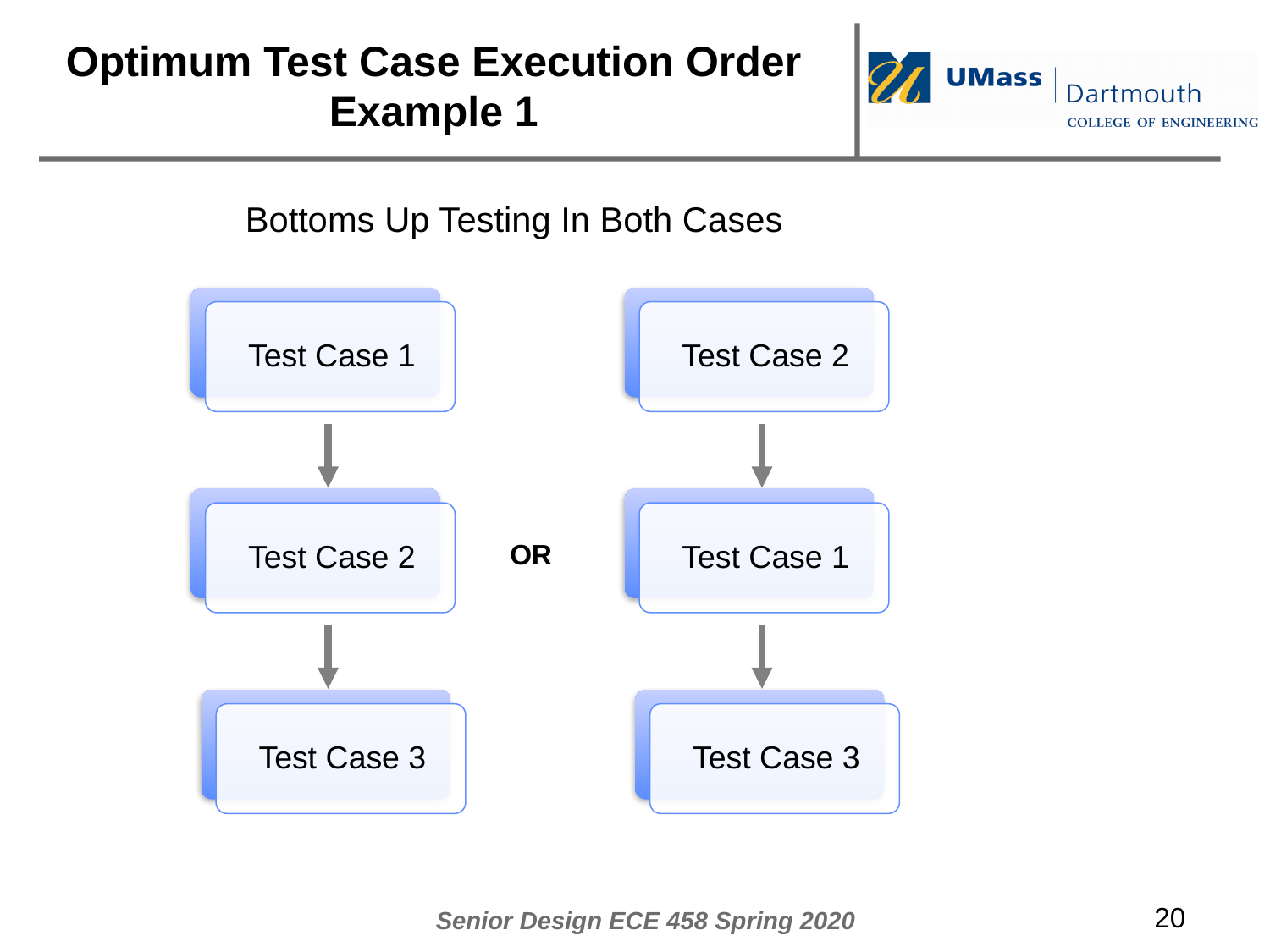

# Optimum Test Case Execution Order Example 1
Bottoms Up Testing In Both Cases
Test Case 1
Test Case 2
Test Case 2
Test Case 1
OR
Test Case 3
Test Case 3